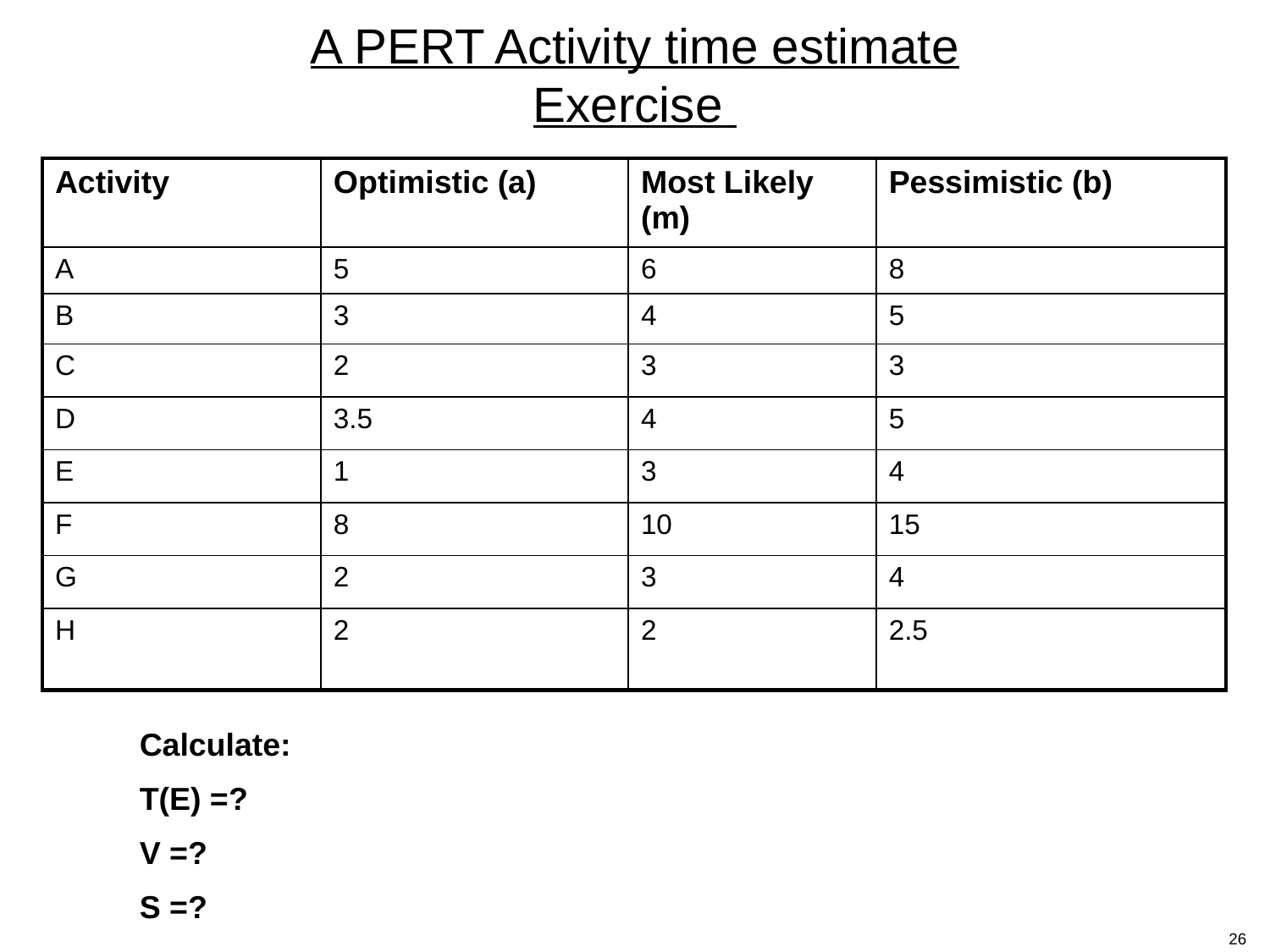

# A PERT Activity time estimate Exercise
| Activity | Optimistic (a) | Most Likely (m) | Pessimistic (b) |
| --- | --- | --- | --- |
| A | 5 | 6 | 8 |
| B | 3 | 4 | 5 |
| C | 2 | 3 | 3 |
| D | 3.5 | 4 | 5 |
| E | 1 | 3 | 4 |
| F | 8 | 10 | 15 |
| G | 2 | 3 | 4 |
| H | 2 | 2 | 2.5 |
Calculate:
T(E) =?
V =?
S =?
26